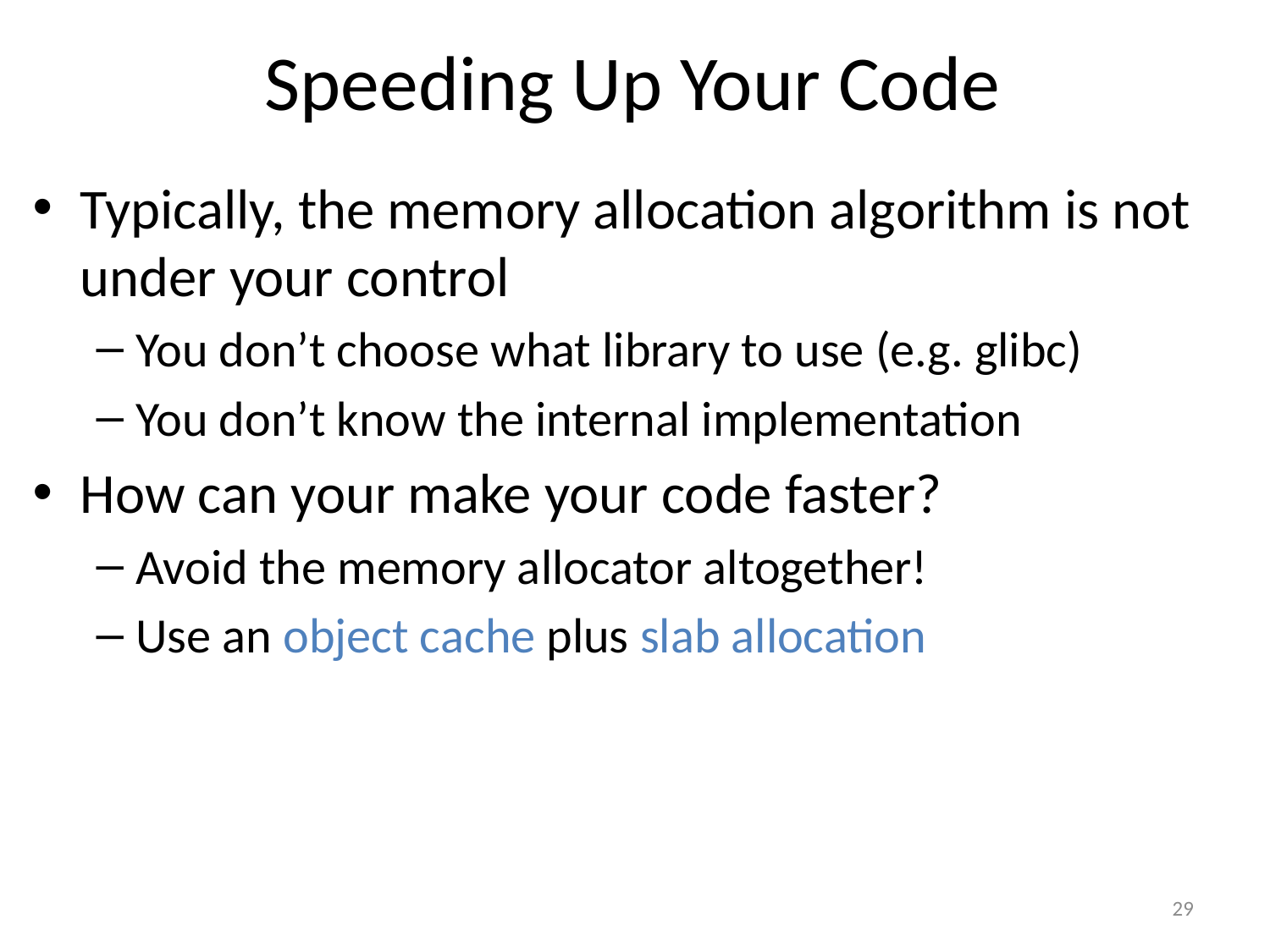

# Speeding Up Your Code
Typically, the memory allocation algorithm is not under your control
You don’t choose what library to use (e.g. glibc)
You don’t know the internal implementation
How can your make your code faster?
Avoid the memory allocator altogether!
Use an object cache plus slab allocation
29